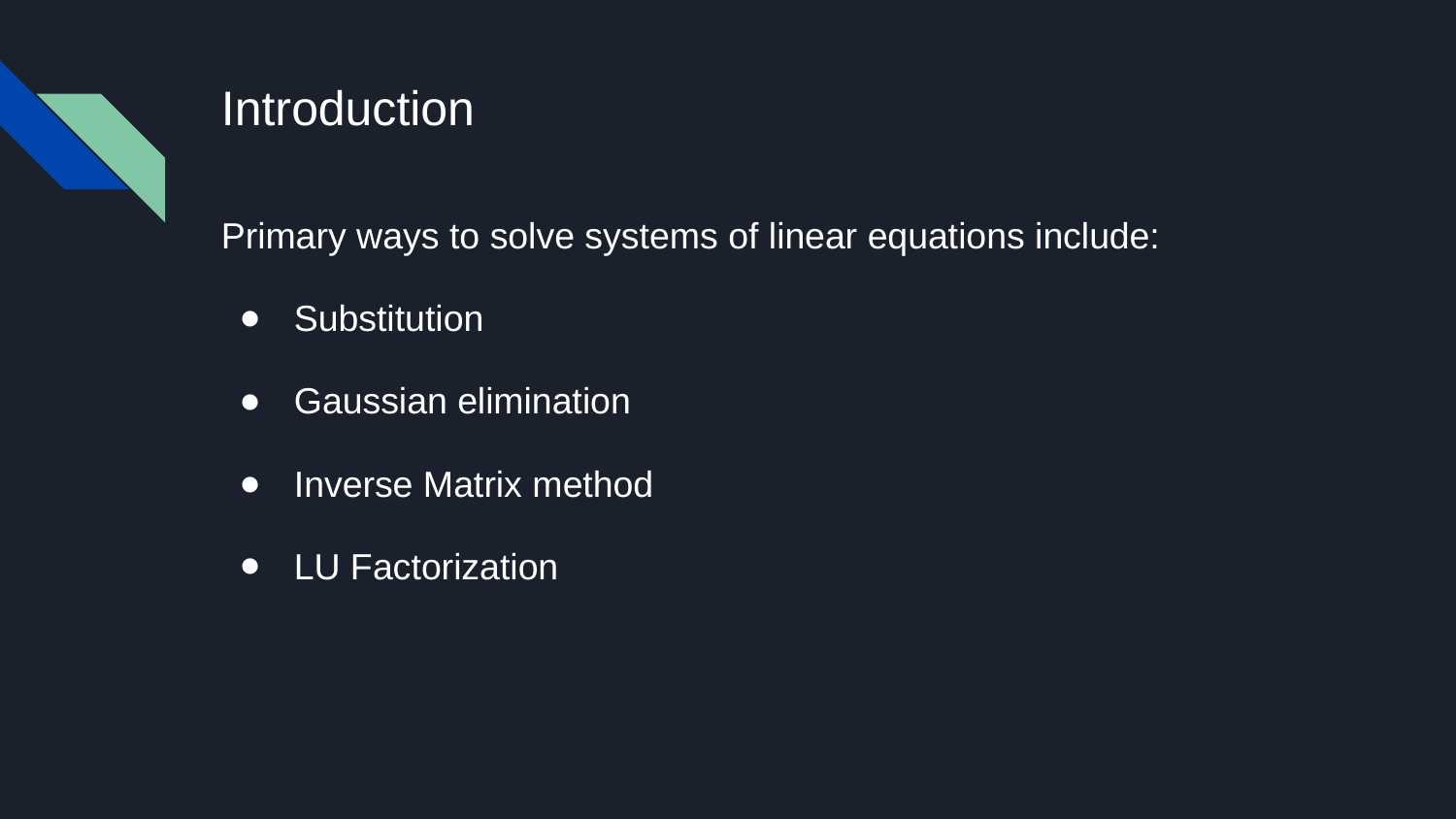

# Introduction
Primary ways to solve systems of linear equations include:
Substitution
Gaussian elimination
Inverse Matrix method
LU Factorization